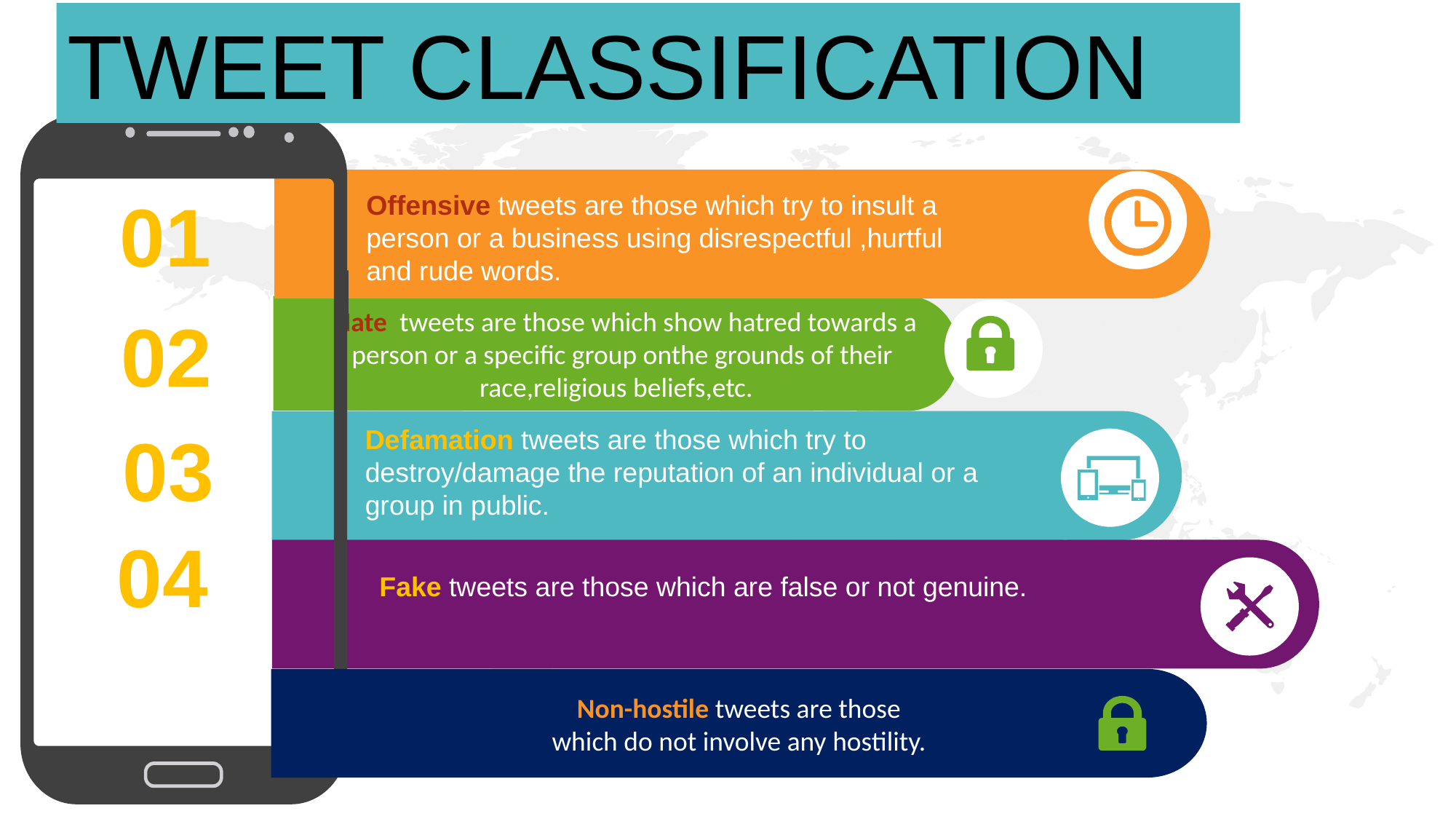

TWEET CLASSIFICATION

01
Offensive tweets are those which try to insult a person or a business using disrespectful ,hurtful and rude words.

        Hate  tweets are those which show hatred towards a        person or a specific group onthe grounds of their race,religious beliefs,etc.

02

 03
Defamation tweets are those which try to destroy/damage the reputation of an individual or a group in public.

04

Fake tweets are those which are false or not genuine.

Non-hostile tweets are those
which do not involve any hostility.
 It involves a lot of behaviors, actions, thoughts and feelings.[2]